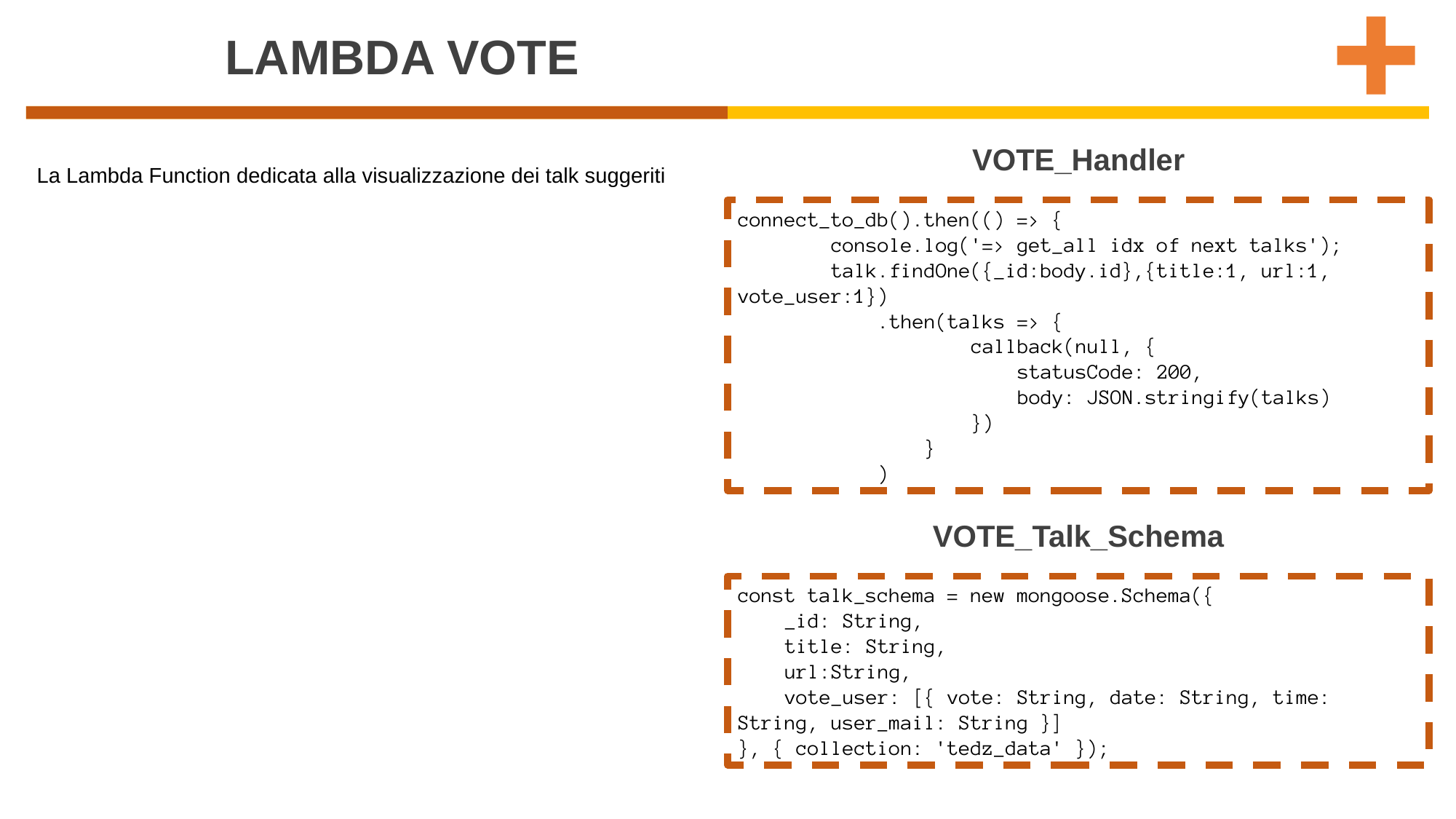

LAMBDA VOTE

VOTE_Handler
La Lambda Function dedicata alla visualizzazione dei talk suggeriti
connect_to_db().then(() => {
        console.log('=> get_all idx of next talks');
        talk.findOne({_id:body.id},{title:1, url:1, vote_user:1})
            .then(talks => {
                    callback(null, {
                        statusCode: 200,
                        body: JSON.stringify(talks)
                    })
                }
            )
VOTE_Talk_Schema
const talk_schema = new mongoose.Schema({
    _id: String,
    title: String,
    url:String,
    vote_user: [{ vote: String, date: String, time: String, user_mail: String }]
}, { collection: 'tedz_data' });